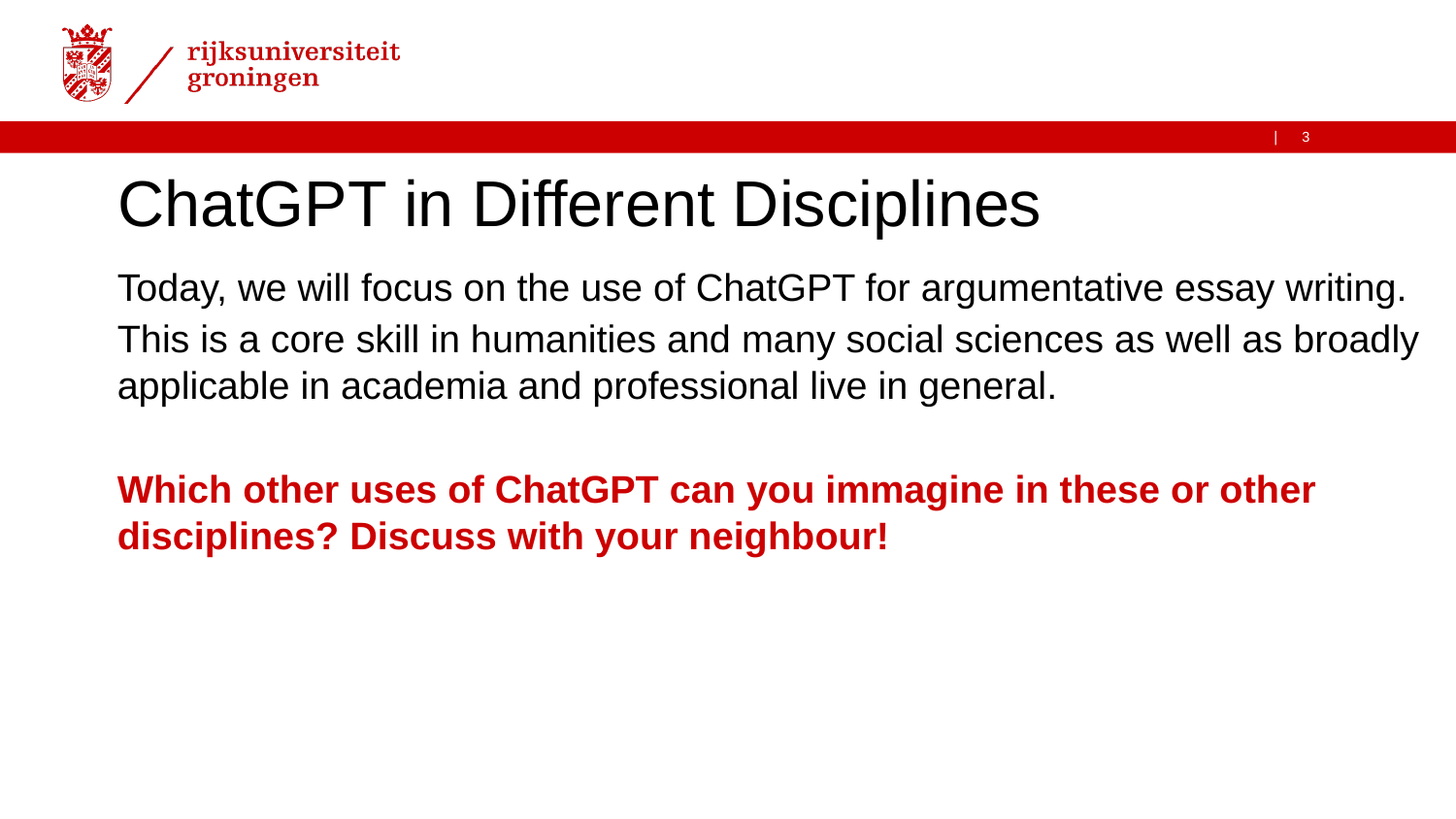

# ChatGPT in Different Disciplines
Today, we will focus on the use of ChatGPT for argumentative essay writing.
This is a core skill in humanities and many social sciences as well as broadly applicable in academia and professional live in general.

Which other uses of ChatGPT can you immagine in these or other disciplines? Discuss with your neighbour!